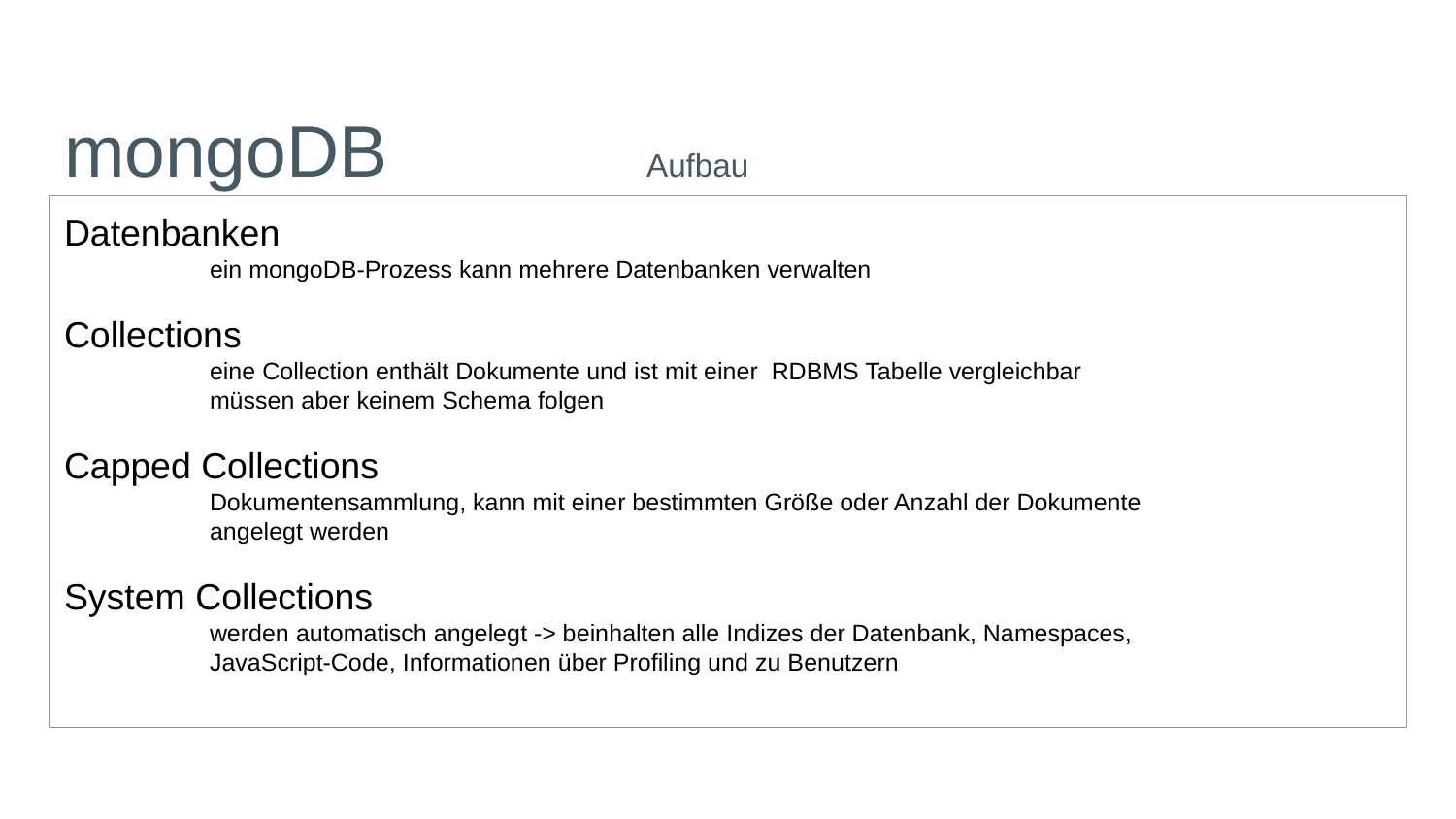

# mongoDB 		Aufbau
Datenbanken
ein mongoDB-Prozess kann mehrere Datenbanken verwalten

Collections
eine Collection enthält Dokumente und ist mit einer  RDBMS Tabelle vergleichbar
müssen aber keinem Schema folgen

Capped Collections
Dokumentensammlung, kann mit einer bestimmten Größe oder Anzahl der Dokumente
angelegt werden

System Collections
werden automatisch angelegt -> beinhalten alle Indizes der Datenbank, Namespaces,
JavaScript-Code, Informationen über Profiling und zu Benutzern